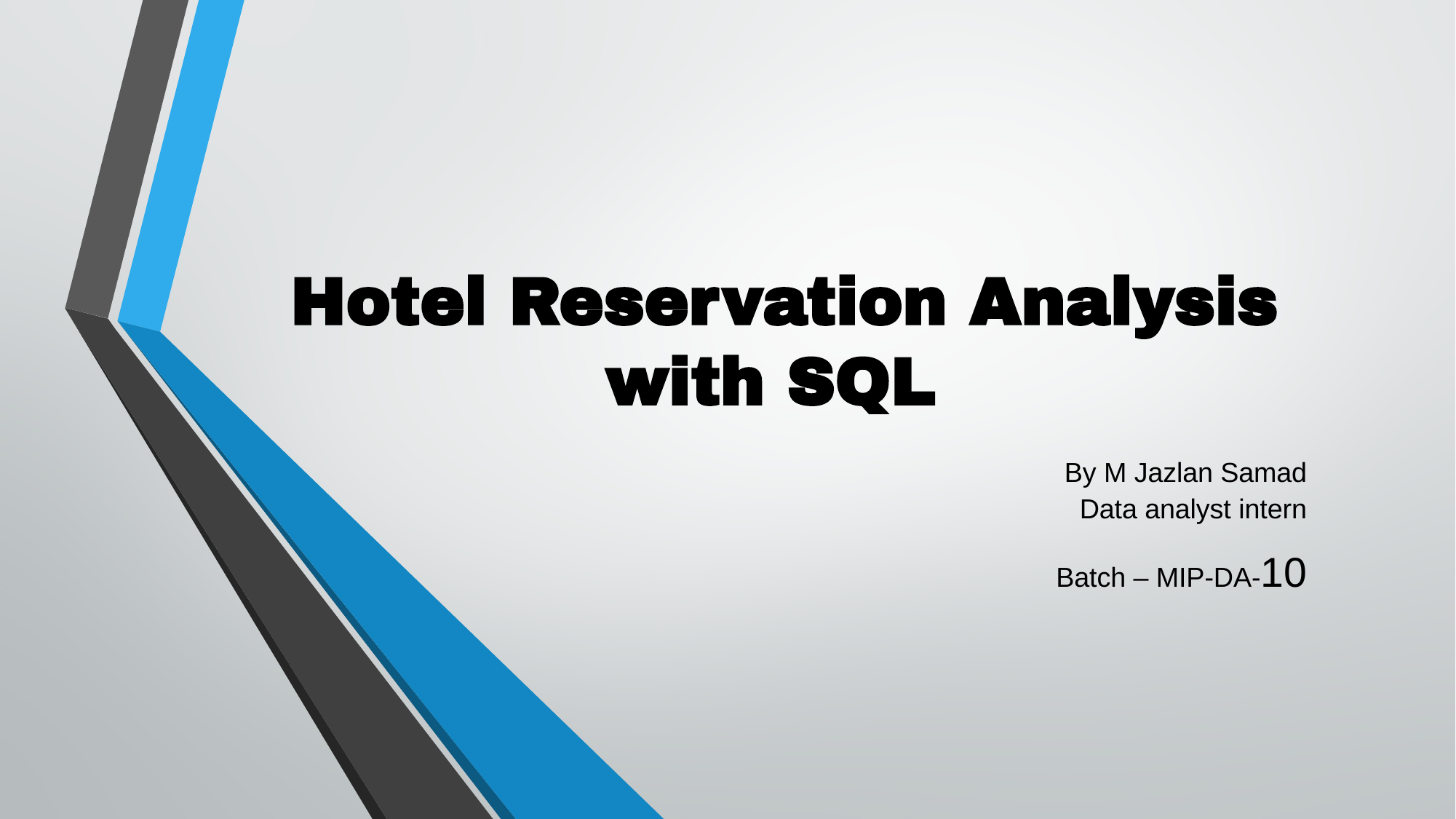

# Hotel Reservation Analysis with SQL
By M Jazlan Samad
Data analyst intern
Batch – MIP-DA-10